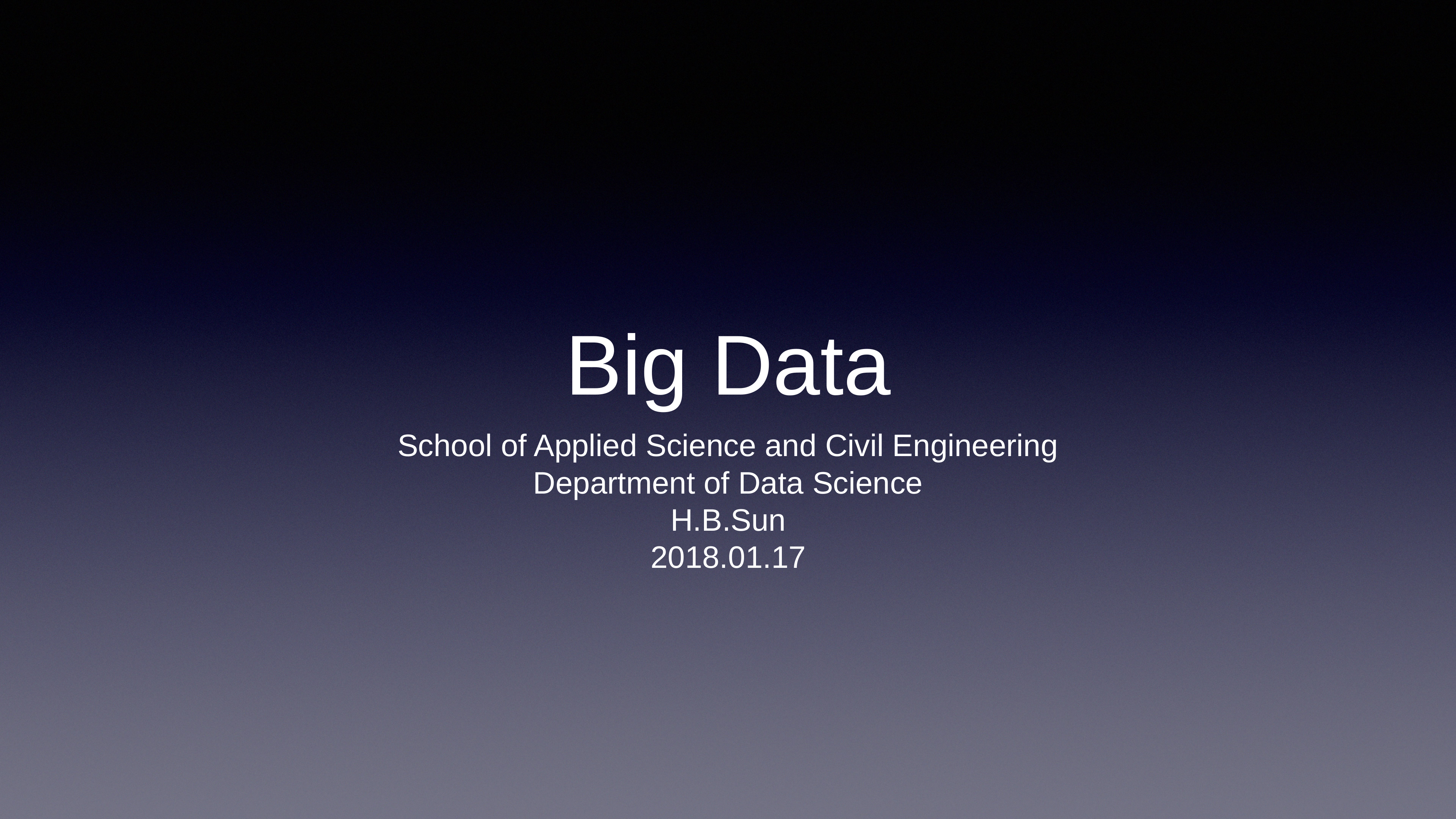

# Big Data
School of Applied Science and Civil Engineering
Department of Data Science
H.B.Sun
2018.01.17